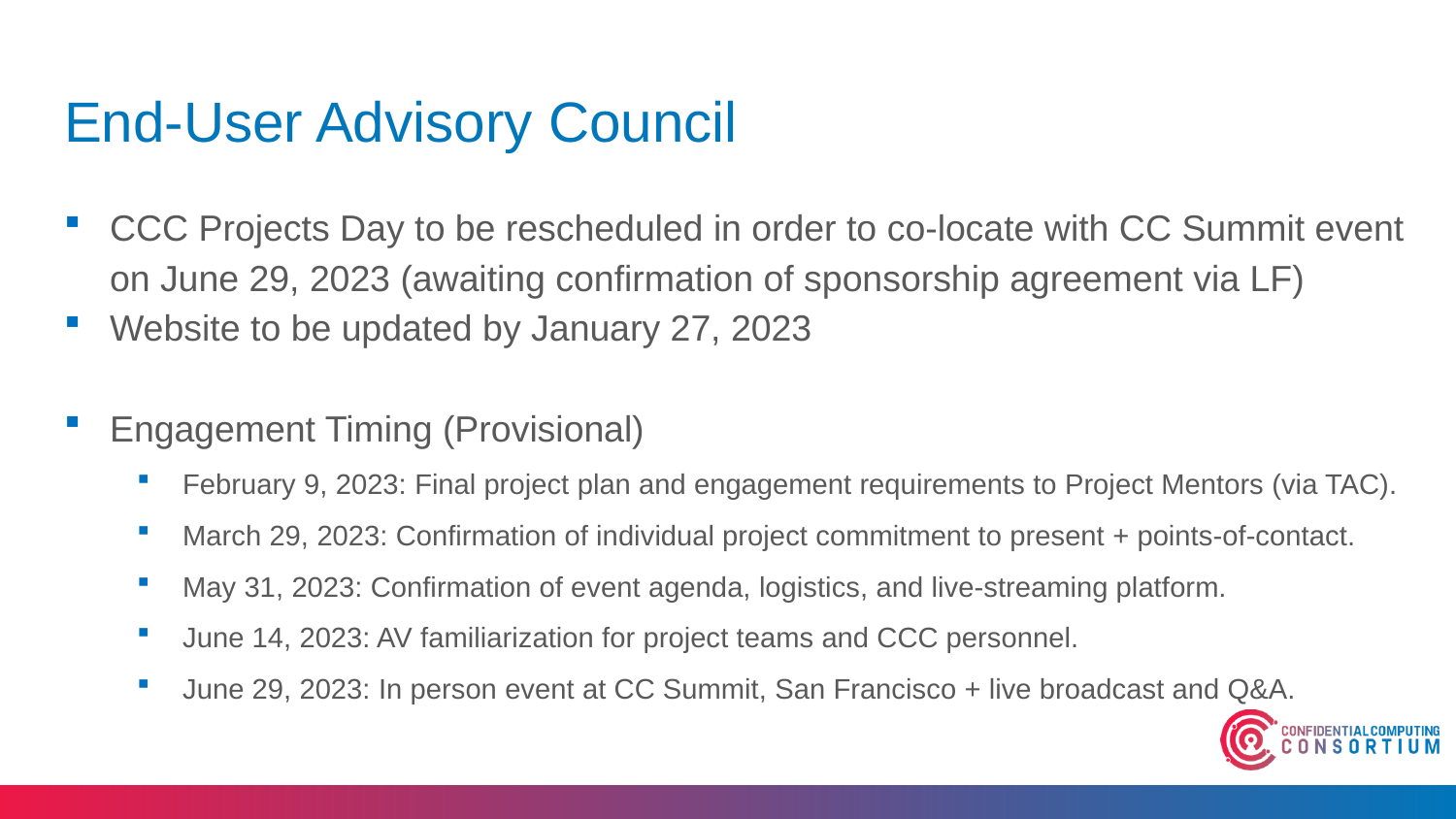

# End-User Advisory Council
CCC Projects Day to be rescheduled in order to co-locate with CC Summit event on June 29, 2023 (awaiting confirmation of sponsorship agreement via LF)
Website to be updated by January 27, 2023

Engagement Timing (Provisional)
February 9, 2023: Final project plan and engagement requirements to Project Mentors (via TAC).
March 29, 2023: Confirmation of individual project commitment to present + points-of-contact.
May 31, 2023: Confirmation of event agenda, logistics, and live-streaming platform.
June 14, 2023: AV familiarization for project teams and CCC personnel.
June 29, 2023: In person event at CC Summit, San Francisco + live broadcast and Q&A.